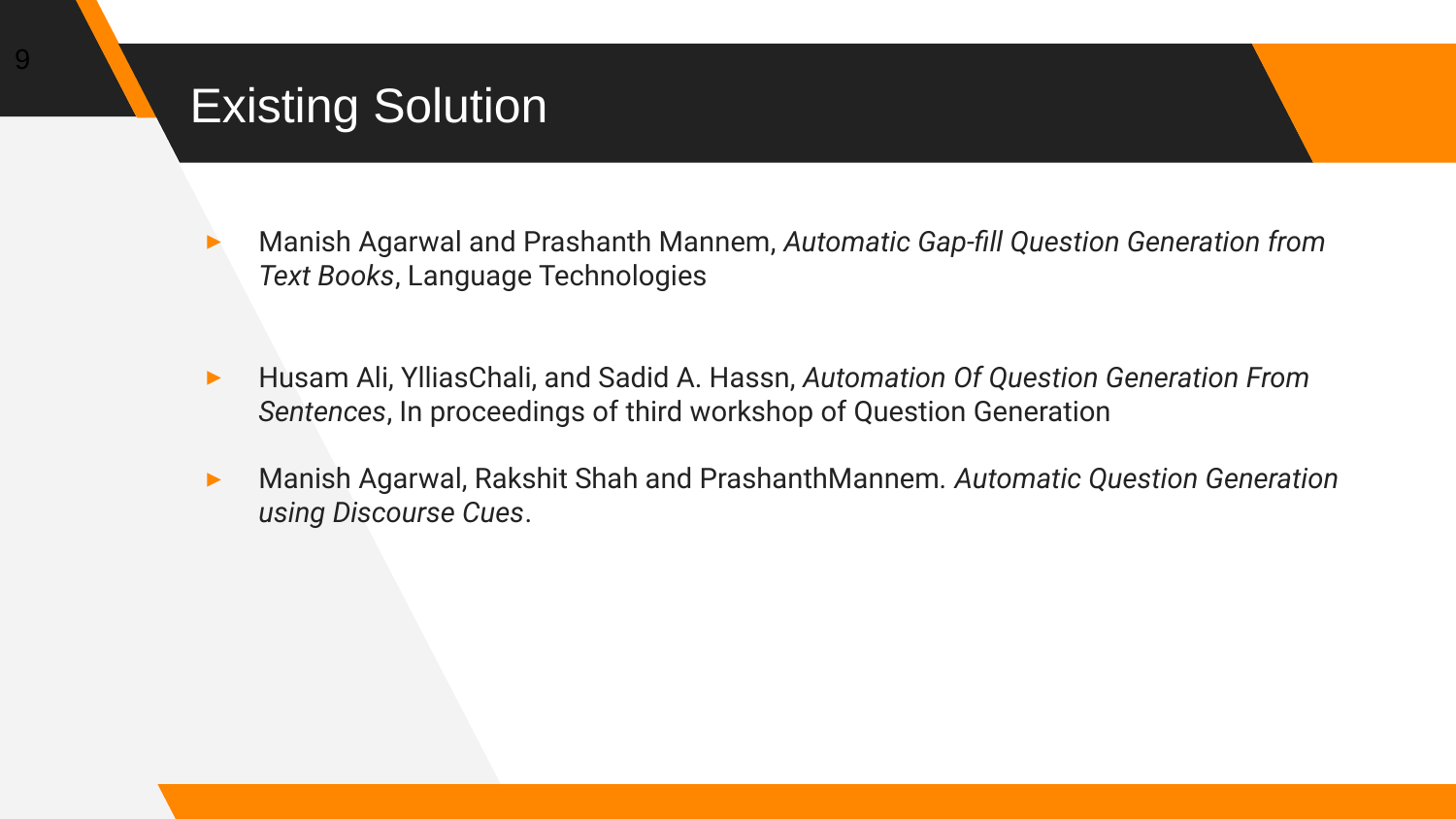

9
# Existing Solution
Manish Agarwal and Prashanth Mannem, Automatic Gap-fill Question Generation from Text Books, Language Technologies

Husam Ali, YlliasChali, and Sadid A. Hassn, Automation Of Question Generation From Sentences, In proceedings of third workshop of Question Generation

Manish Agarwal, Rakshit Shah and PrashanthMannem. Automatic Question Generation using Discourse Cues.